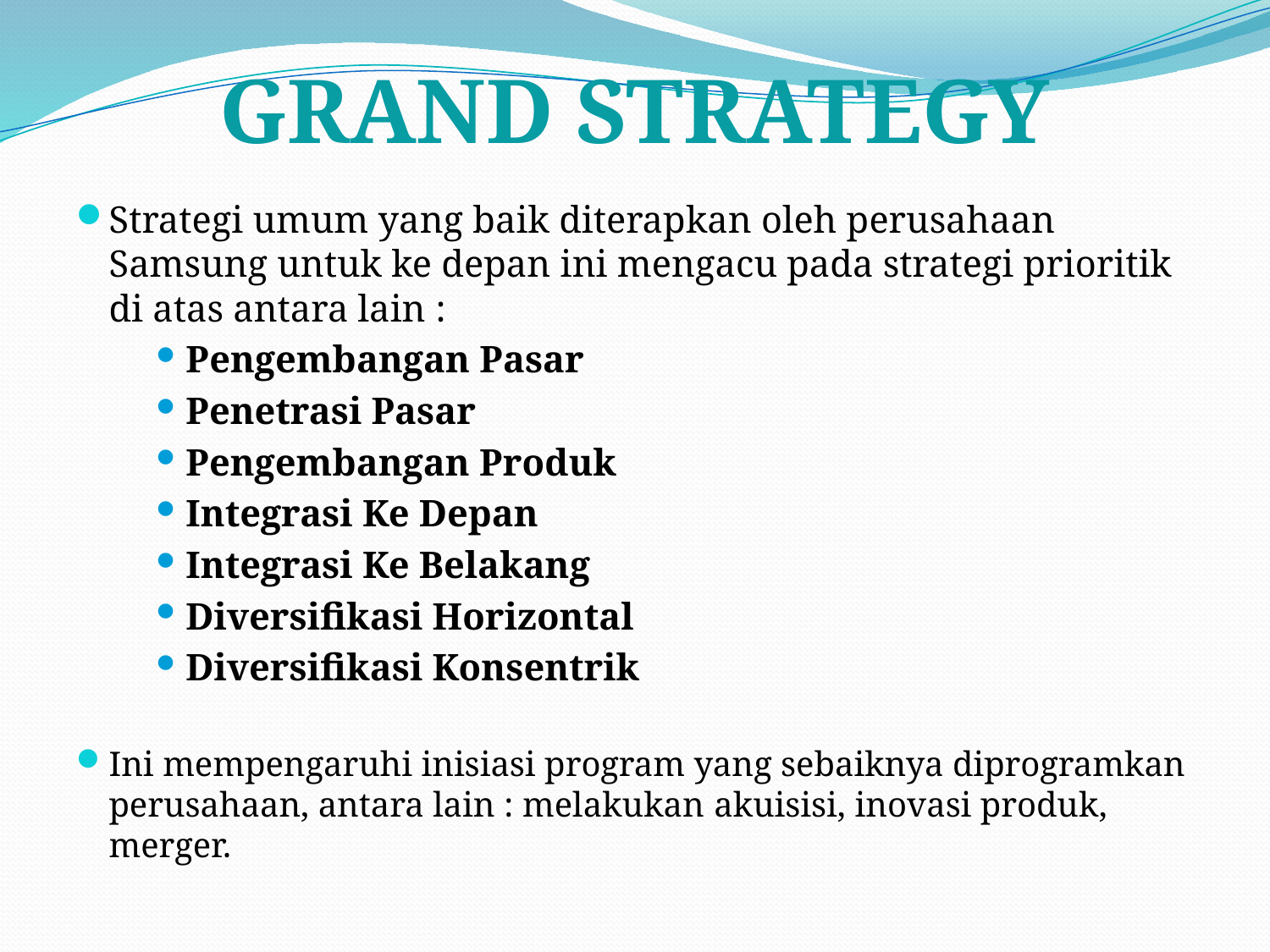

# GRAND STRATEGY
Strategi umum yang baik diterapkan oleh perusahaan Samsung untuk ke depan ini mengacu pada strategi prioritik di atas antara lain :
Pengembangan Pasar
Penetrasi Pasar
Pengembangan Produk
Integrasi Ke Depan
Integrasi Ke Belakang
Diversifikasi Horizontal
Diversifikasi Konsentrik

Ini mempengaruhi inisiasi program yang sebaiknya diprogramkan perusahaan, antara lain : melakukan akuisisi, inovasi produk, merger.